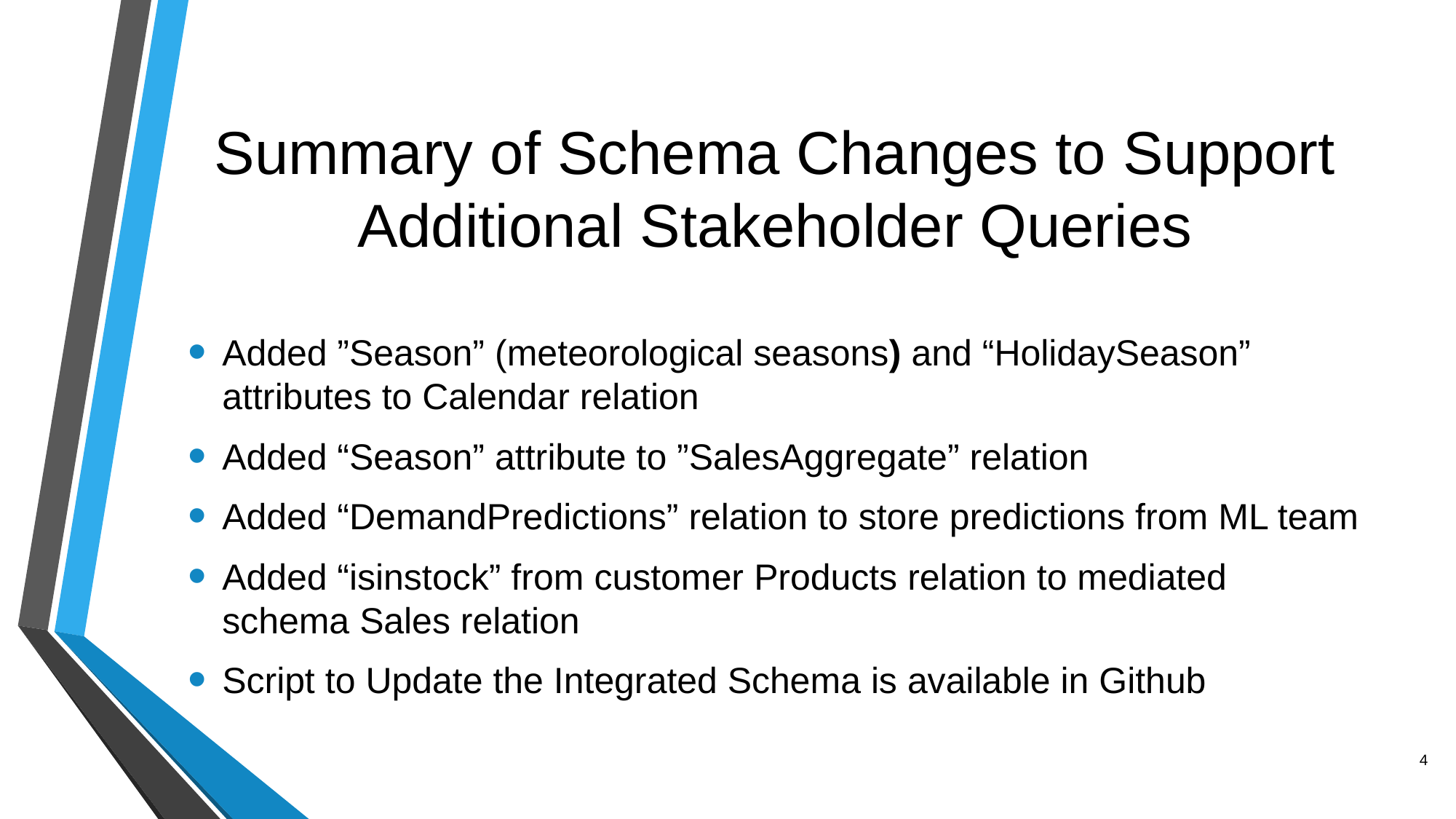

# Summary of Schema Changes to Support Additional Stakeholder Queries
Added ”Season” (meteorological seasons) and “HolidaySeason” attributes to Calendar relation
Added “Season” attribute to ”SalesAggregate” relation
Added “DemandPredictions” relation to store predictions from ML team
Added “isinstock” from customer Products relation to mediated schema Sales relation
Script to Update the Integrated Schema is available in Github
4